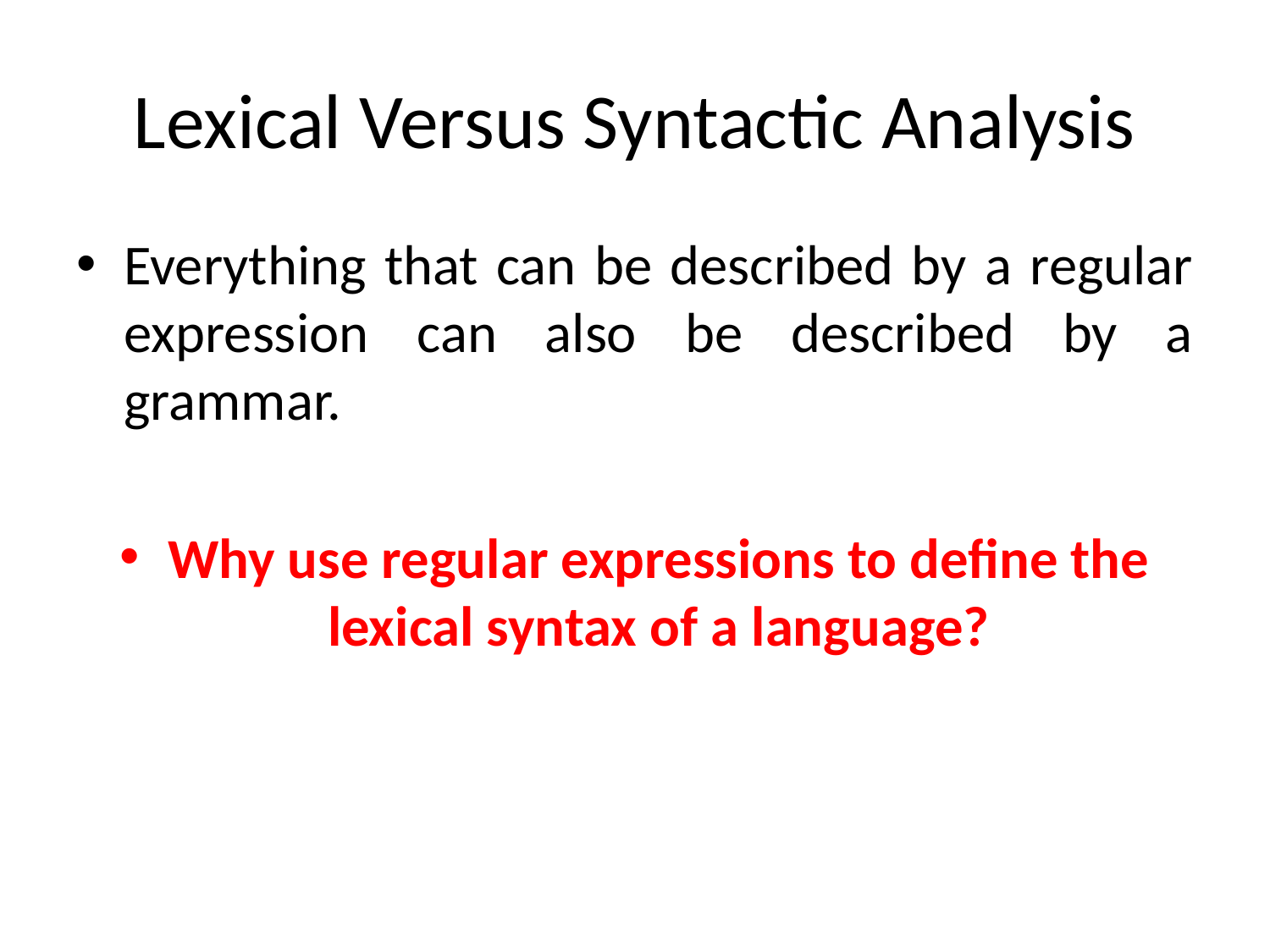

# Lexical Versus Syntactic Analysis
Everything that can be described by a regular expression can also be described by a grammar.

Why use regular expressions to define the lexical syntax of a language?